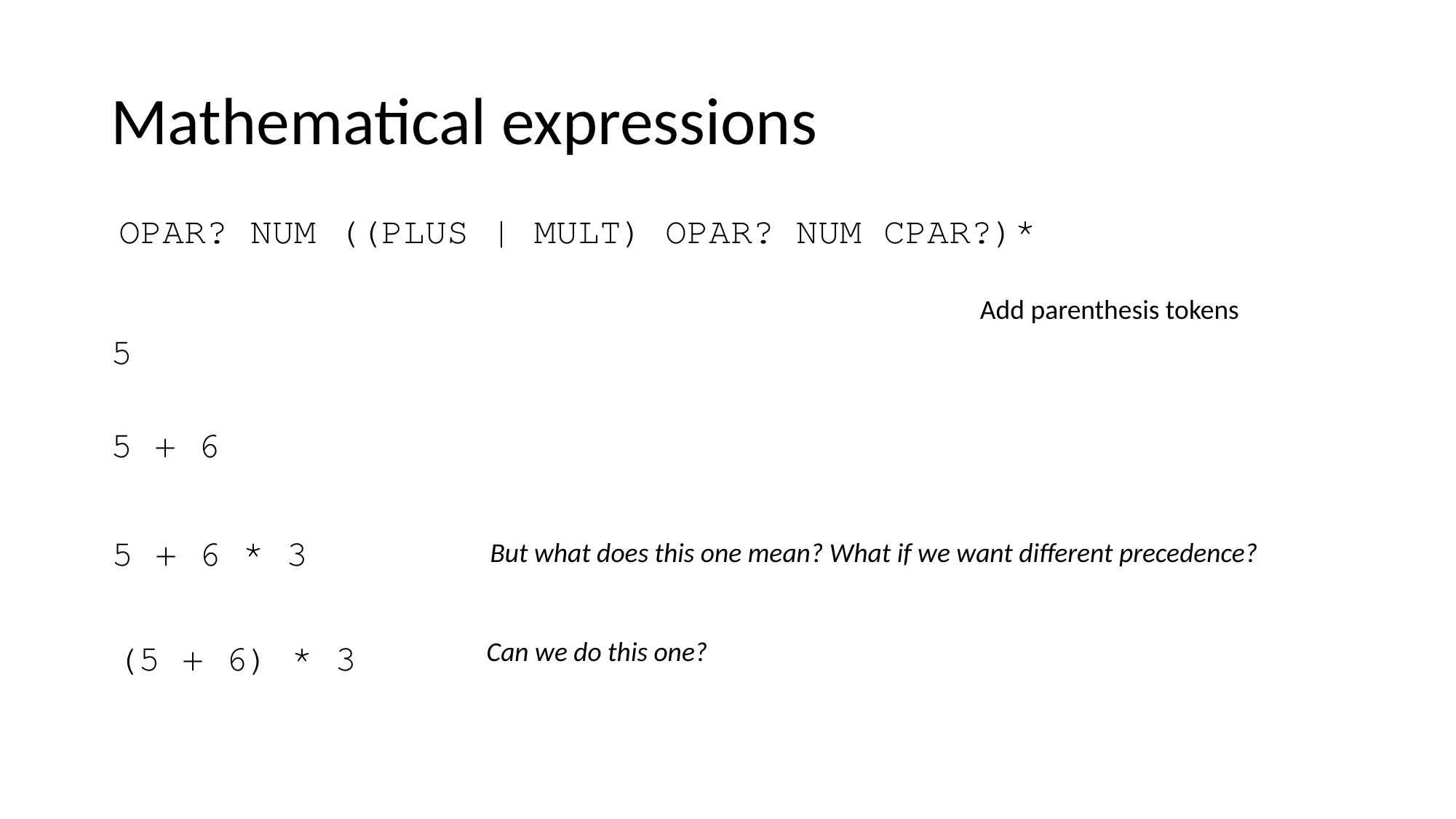

# Mathematical expressions
OPAR? NUM ((PLUS | MULT) OPAR? NUM CPAR?)*
Add parenthesis tokens
5
5 + 6
5 + 6 * 3
But what does this one mean? What if we want different precedence?
(5 + 6) * 3
Can we do this one?